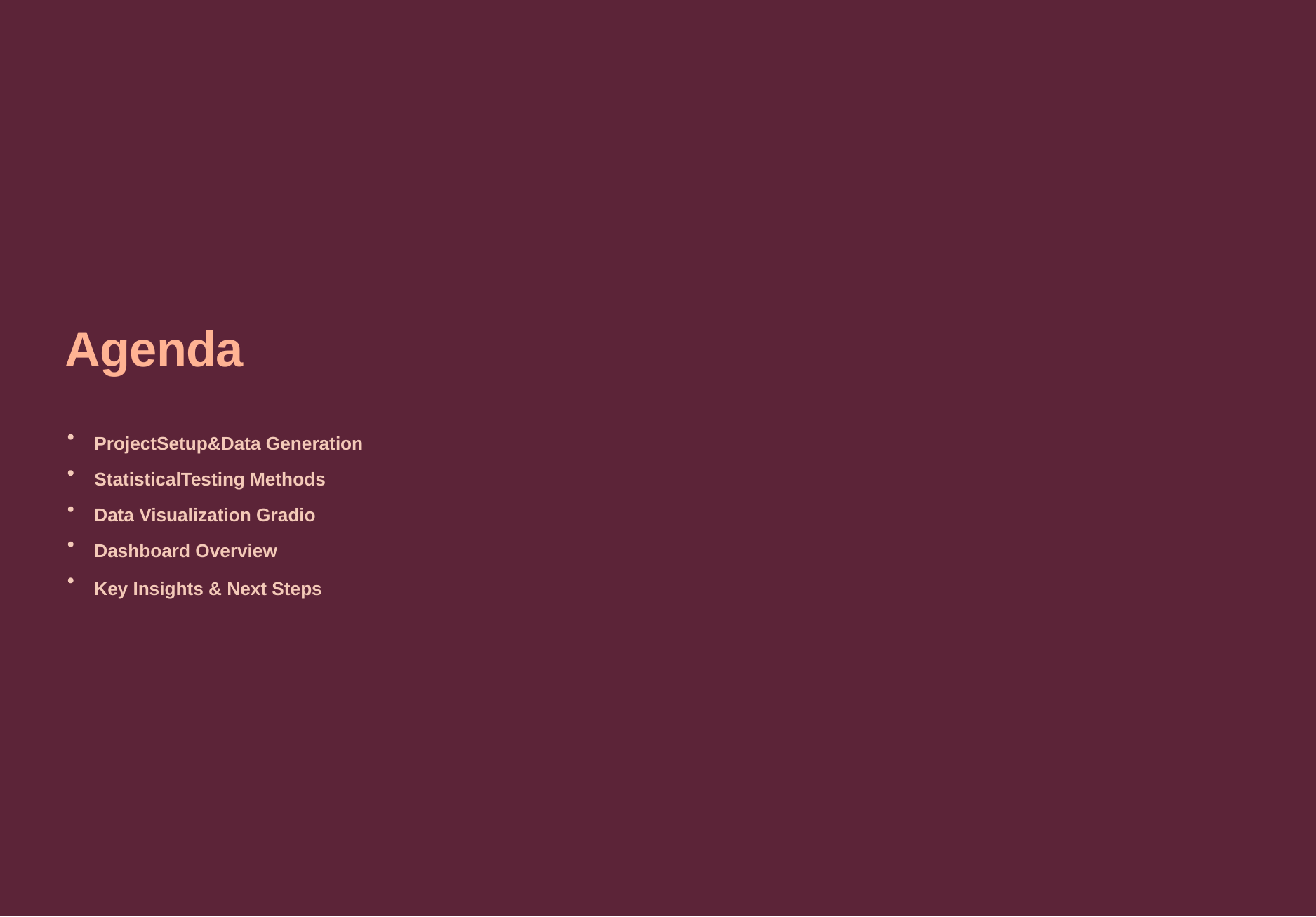

Agenda

ProjectSetup&Data Generation

StatisticalTesting Methods Data Visualization Gradio Dashboard Overview
Key Insights & Next Steps